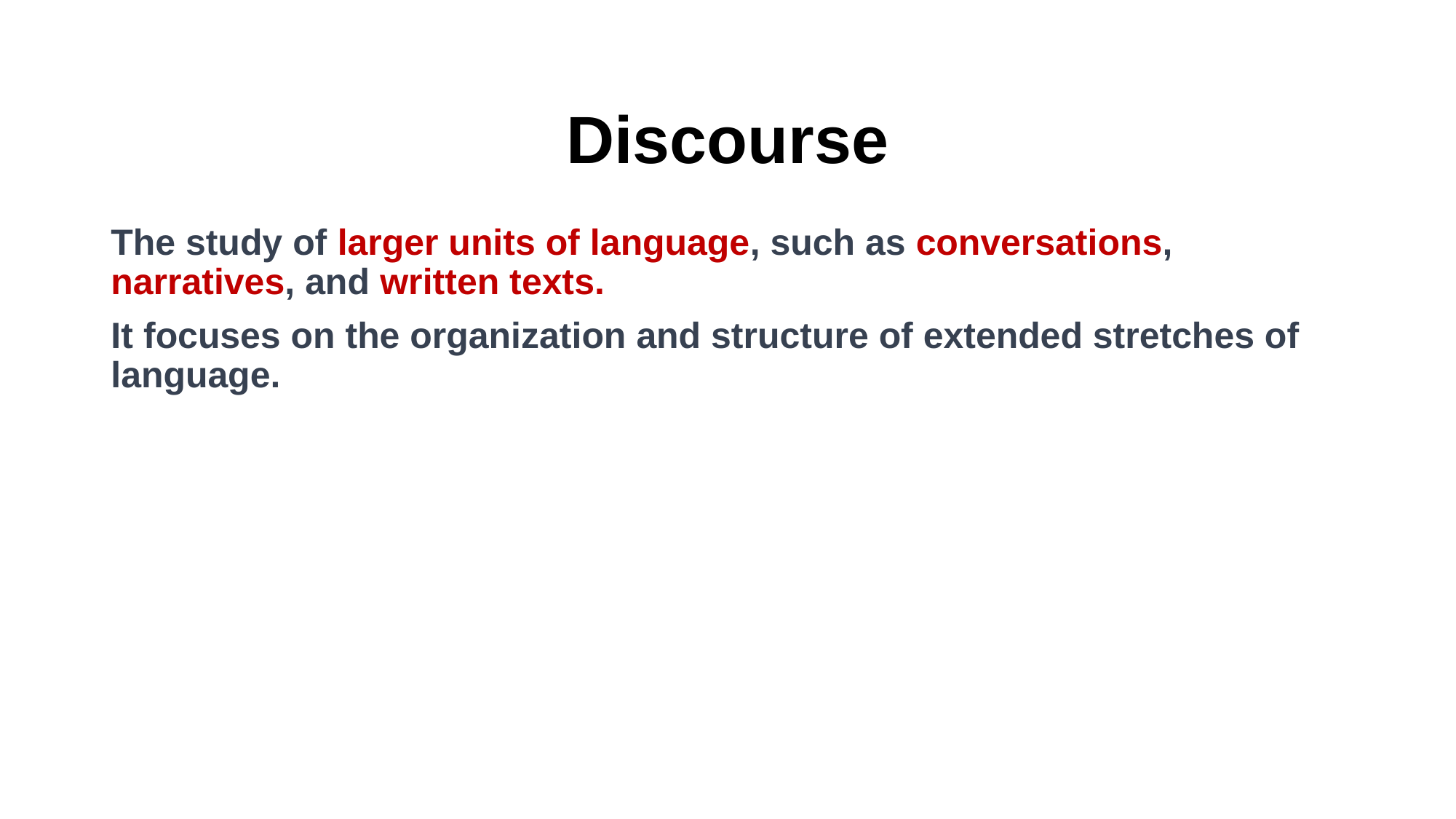

# Discourse
The study of larger units of language, such as conversations, narratives, and written texts.
It focuses on the organization and structure of extended stretches of language.